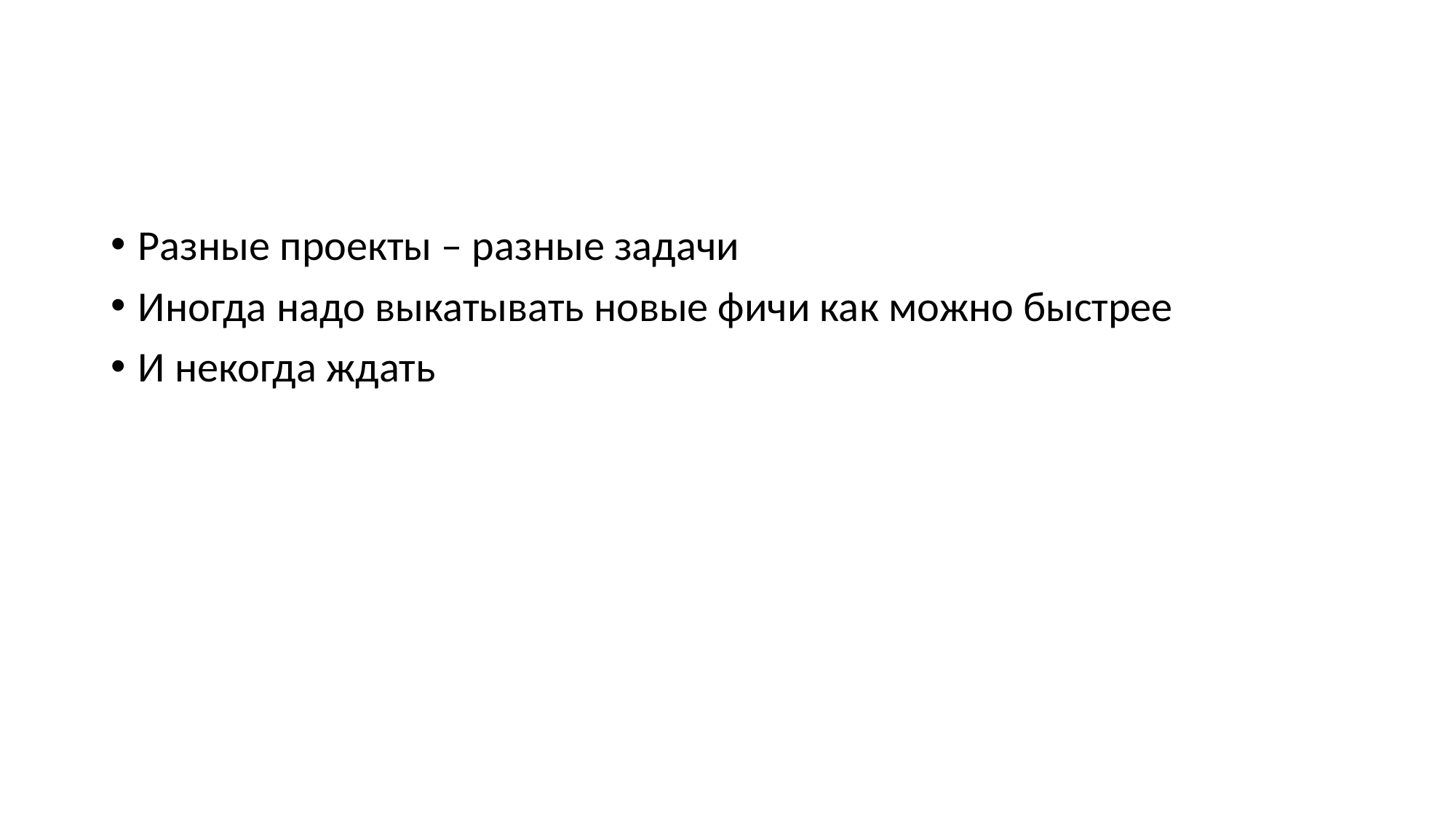

#
Разные проекты – разные задачи
Иногда надо выкатывать новые фичи как можно быстрее
И некогда ждать